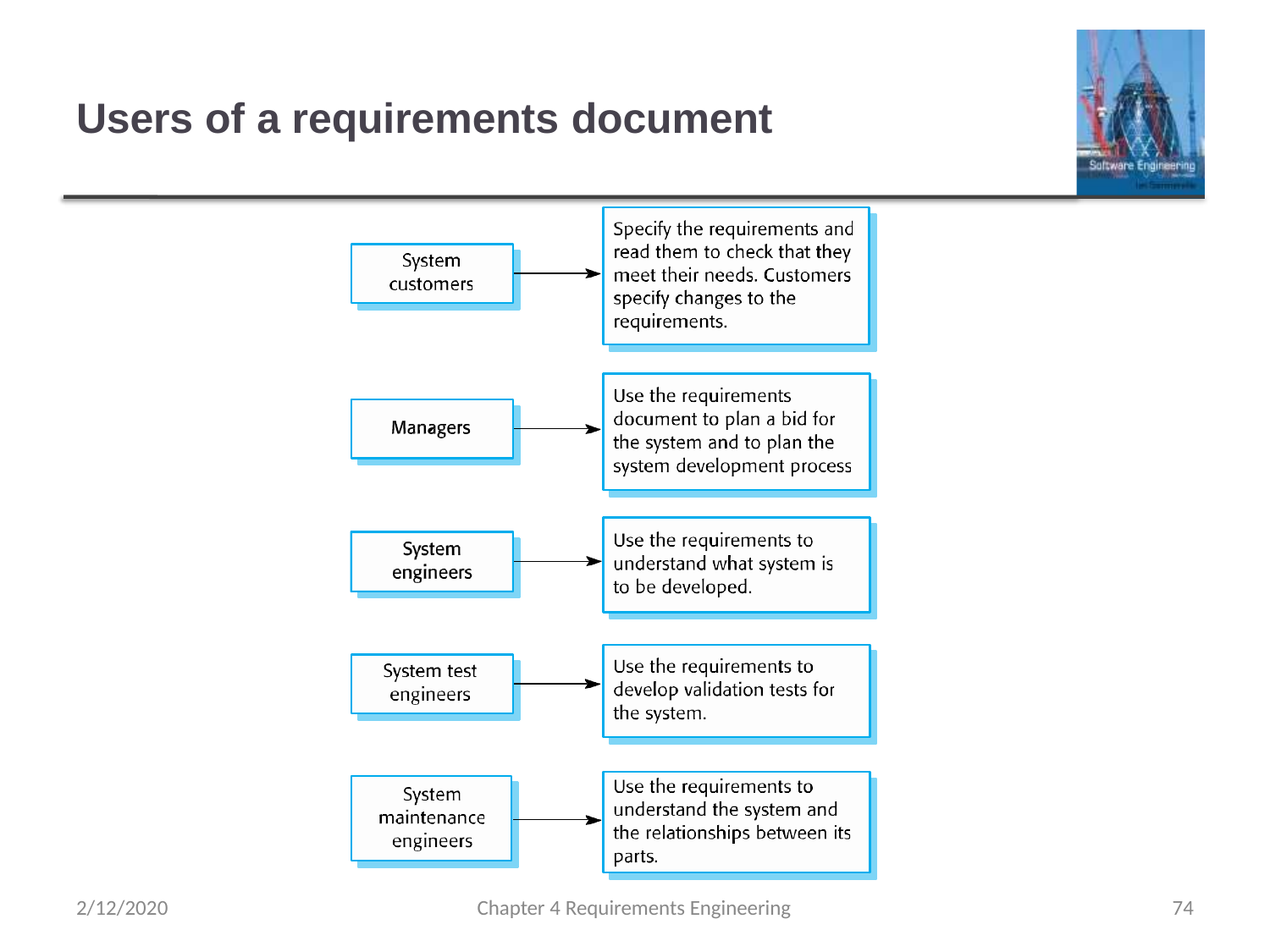

# Users of a requirements document

2/12/2020
Chapter 4 Requirements Engineering
74